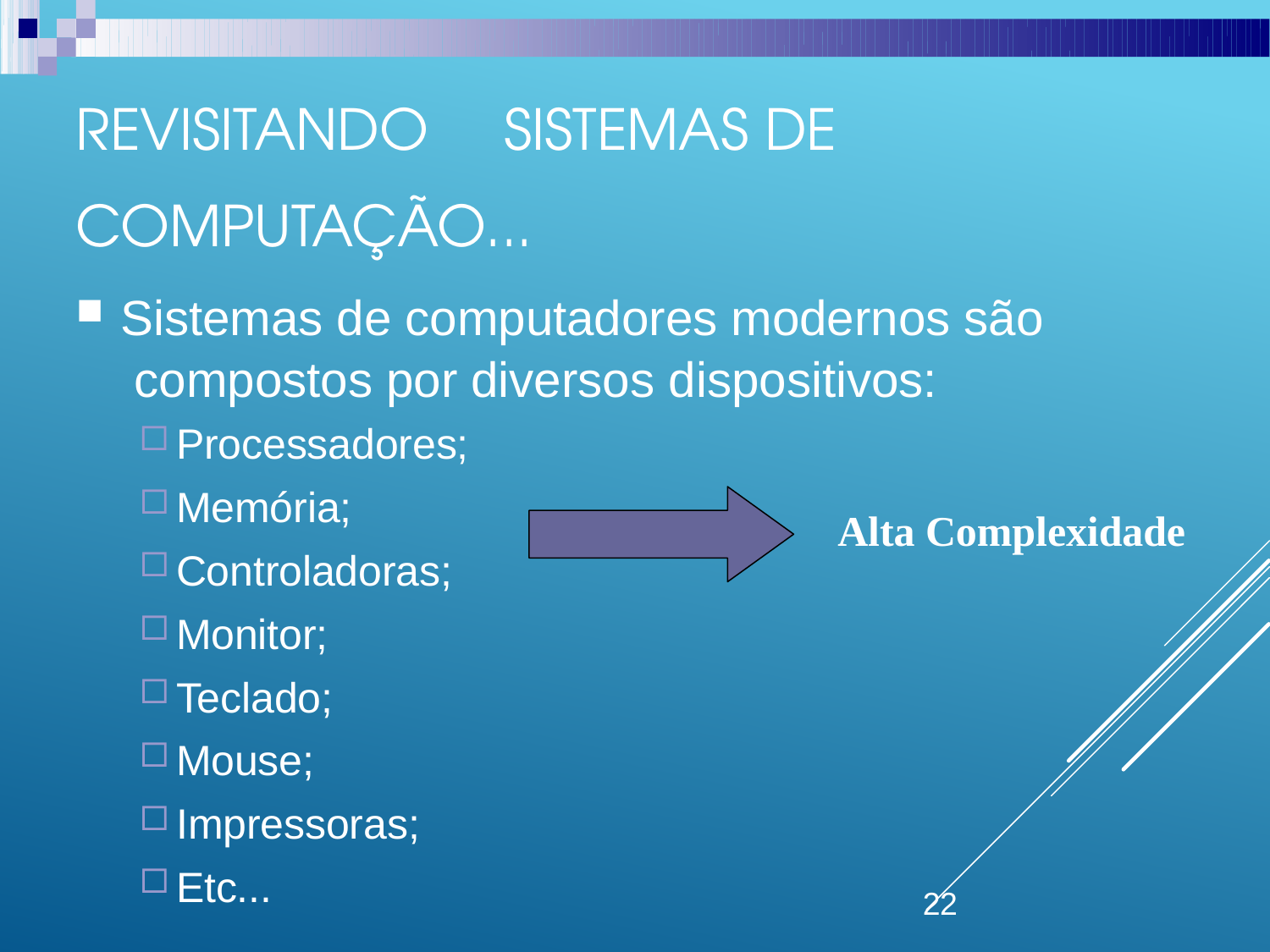

# Revisitando	Sistemas de  Computação...
Sistemas de computadores modernos são  compostos por diversos dispositivos:
Processadores;
Memória;
Controladoras;
Monitor;
Teclado;
Mouse;
Impressoras;
Etc...

Alta Complexidade
22